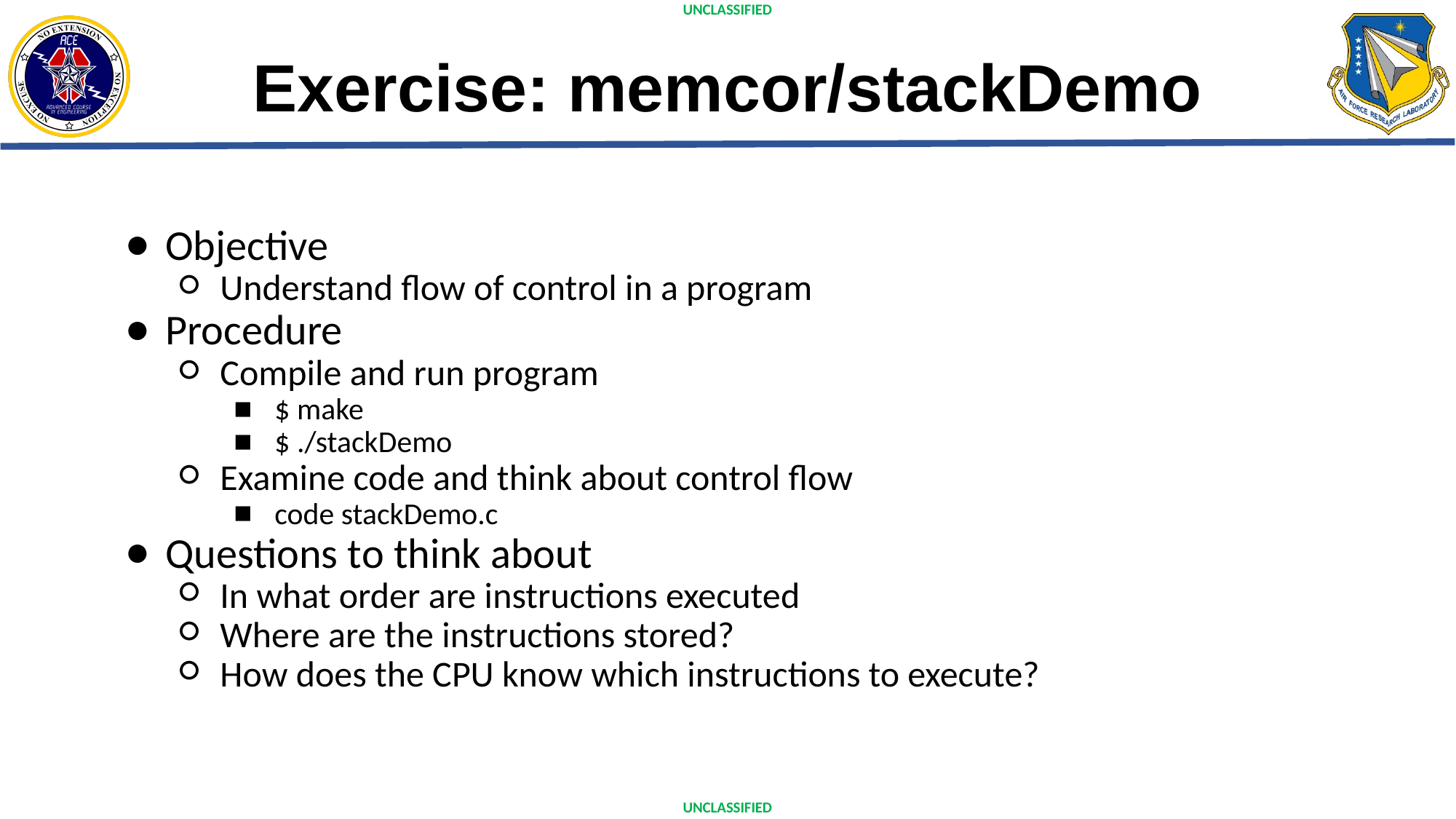

# Exercise: memcor/stackDemo
Objective
Understand flow of control in a program
Procedure
Compile and run program
$ make
$ ./stackDemo
Examine code and think about control flow
code stackDemo.c
Questions to think about
In what order are instructions executed
Where are the instructions stored?
How does the CPU know which instructions to execute?